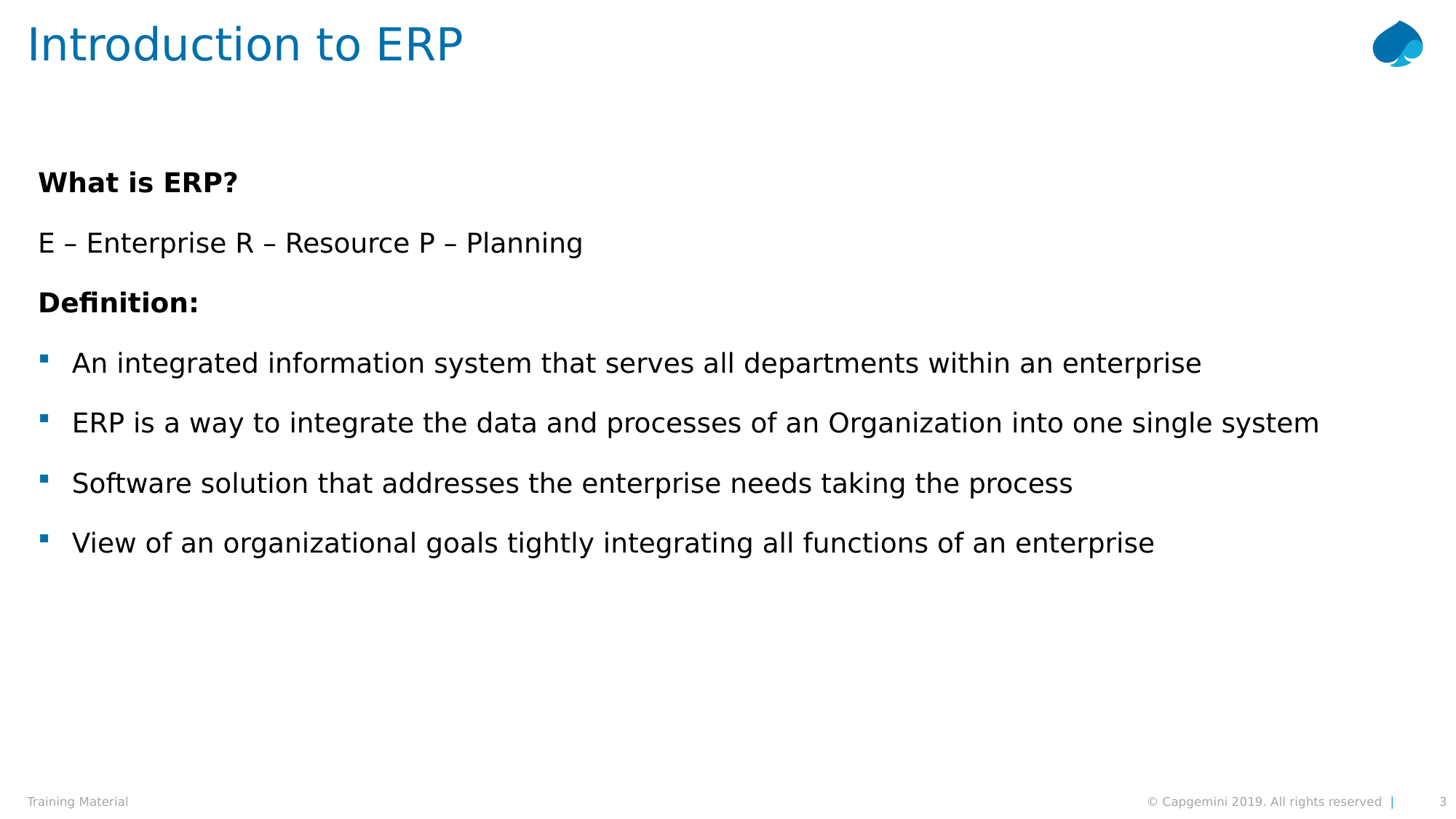

# Introduction to ERP
What is ERP?
E – Enterprise R – Resource P – Planning
Definition:
An integrated information system that serves all departments within an enterprise
ERP is a way to integrate the data and processes of an Organization into one single system
Software solution that addresses the enterprise needs taking the process
View of an organizational goals tightly integrating all functions of an enterprise